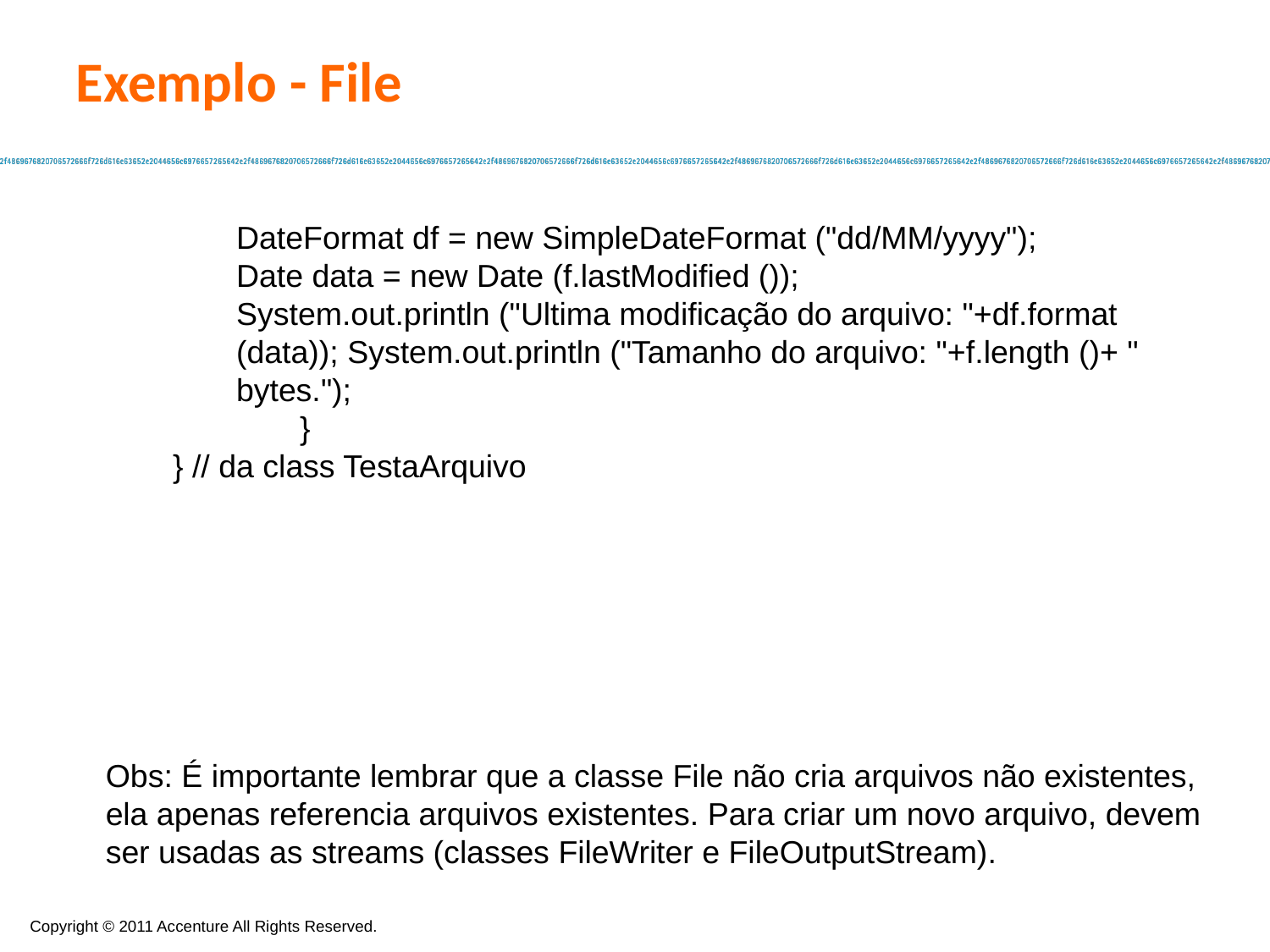

Exemplo - File
DateFormat df = new SimpleDateFormat ("dd/MM/yyyy");
Date data = new Date (f.lastModified ());
System.out.println ("Ultima modificação do arquivo: "+df.format (data)); System.out.println ("Tamanho do arquivo: "+f.length ()+ " bytes.");
	}
} // da class TestaArquivo
Obs: É importante lembrar que a classe File não cria arquivos não existentes, ela apenas referencia arquivos existentes. Para criar um novo arquivo, devem ser usadas as streams (classes FileWriter e FileOutputStream).